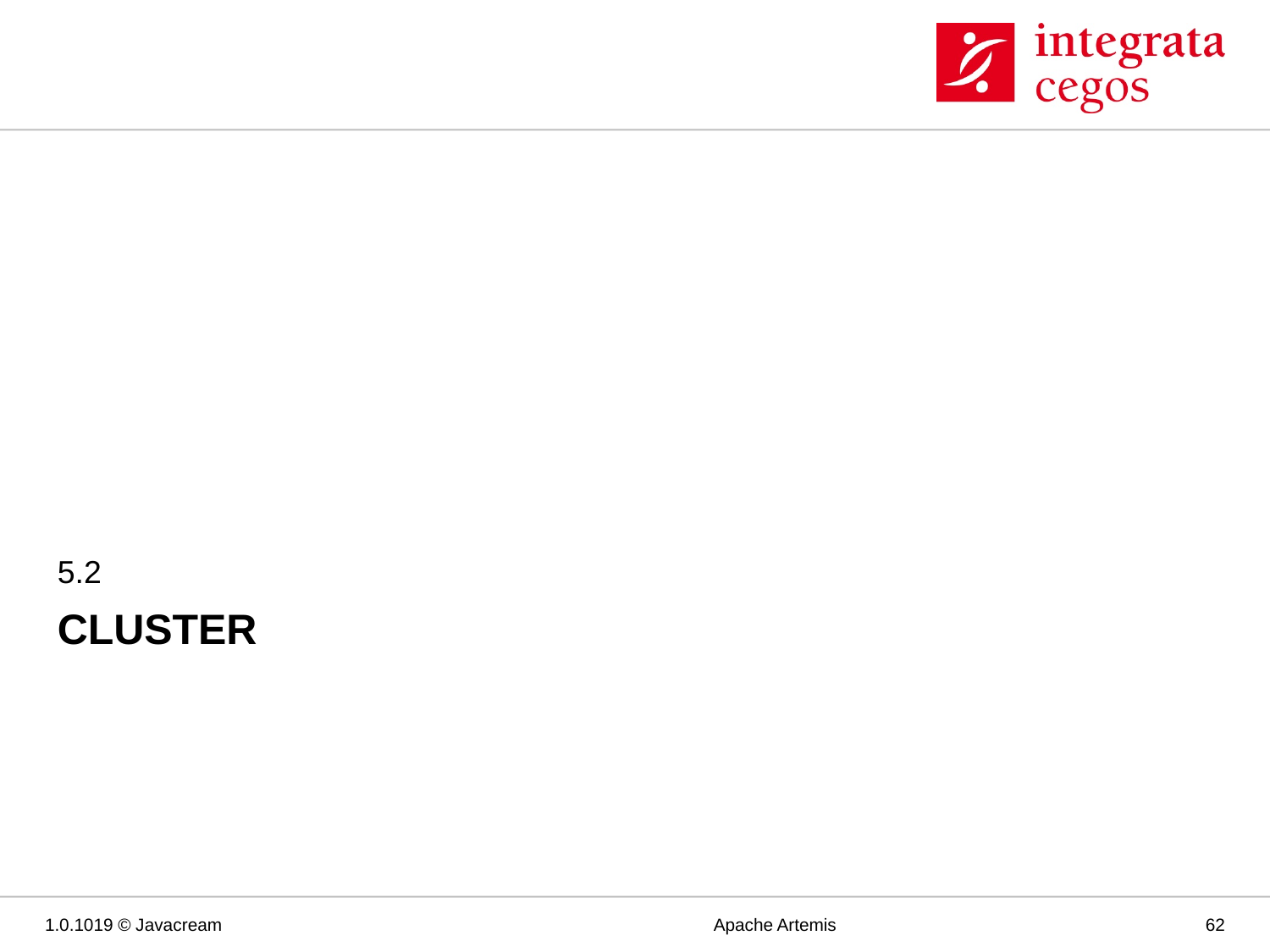

5.2
# Cluster
1.0.1019 © Javacream
Apache Artemis
62